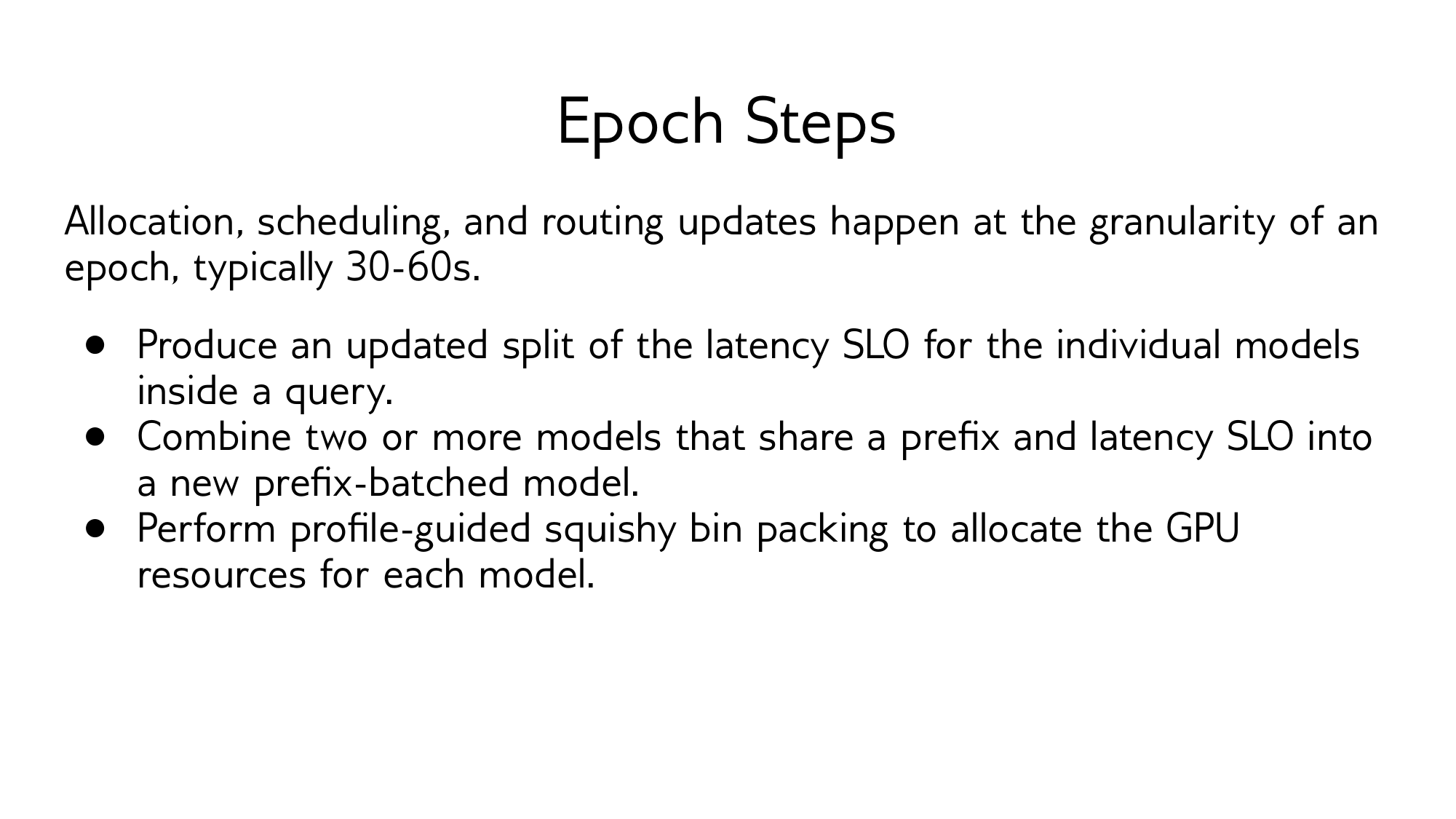

# Epoch Steps
Allocation, scheduling, and routing updates happen at the granularity of an epoch, typically 30-60s.
Produce an updated split of the latency SLO for the individual models inside a query.
Combine two or more models that share a prefix and latency SLO into a new prefix-batched model.
Perform profile-guided squishy bin packing to allocate the GPU resources for each model.